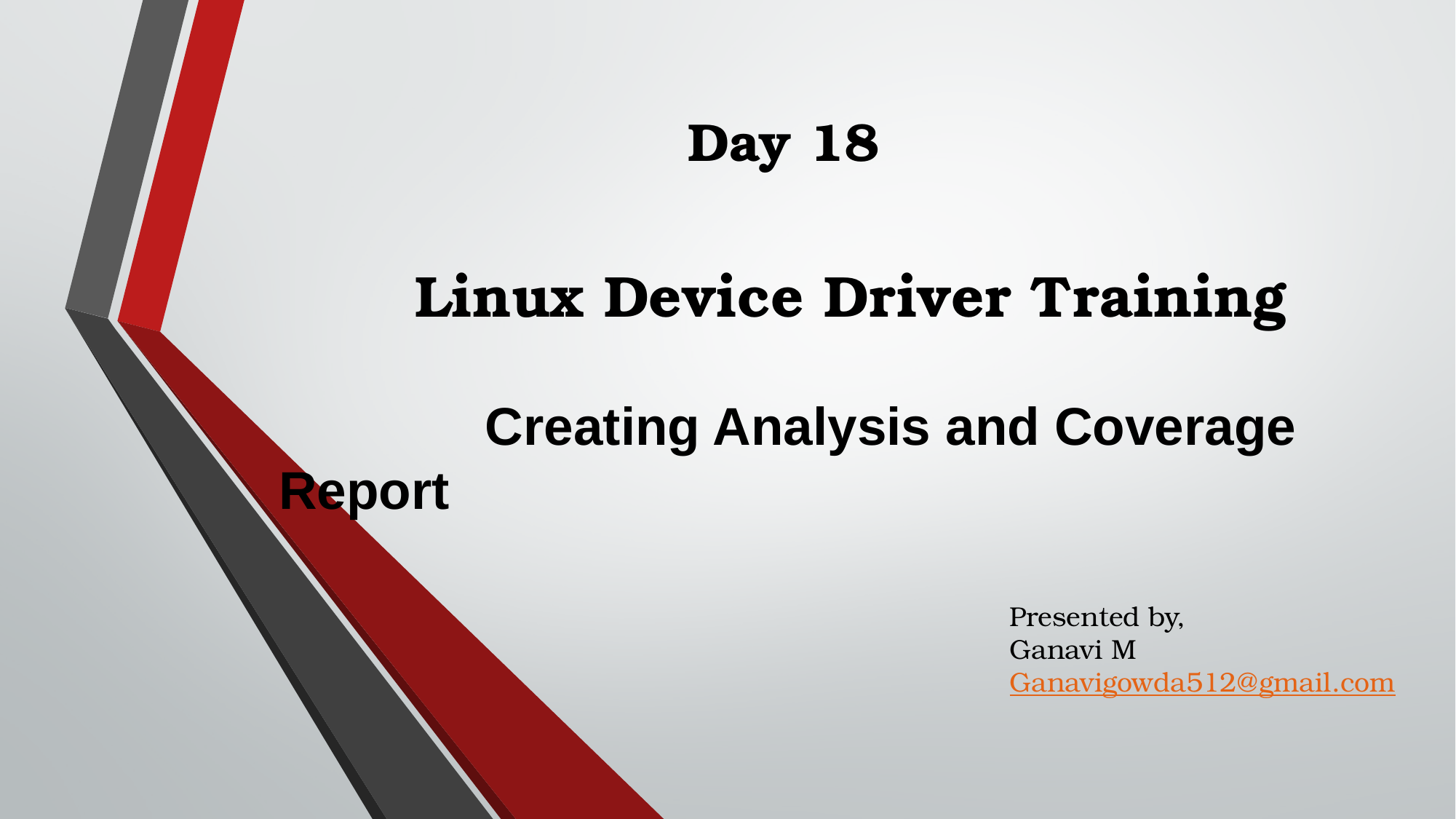

Day 18

       Linux Device Driver Training

              Creating Analysis and Coverage Report

Presented by,
Ganavi M
Ganavigowda512@gmail.com